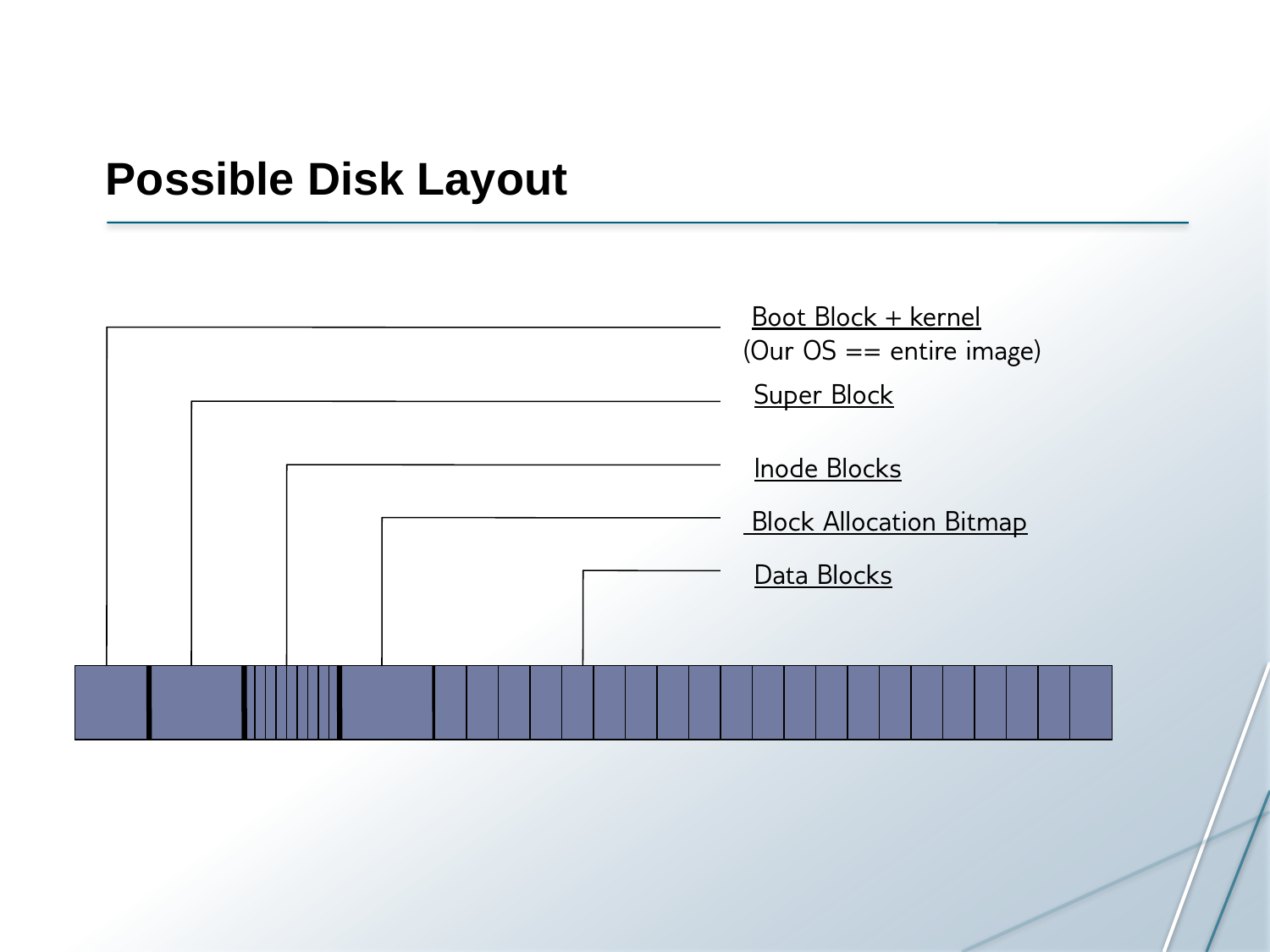

# Possible Disk Layout
 Boot Block + kernel
(Our OS == entire image)

Super Block

Inode Blocks

 Block Allocation Bitmap

Data Blocks